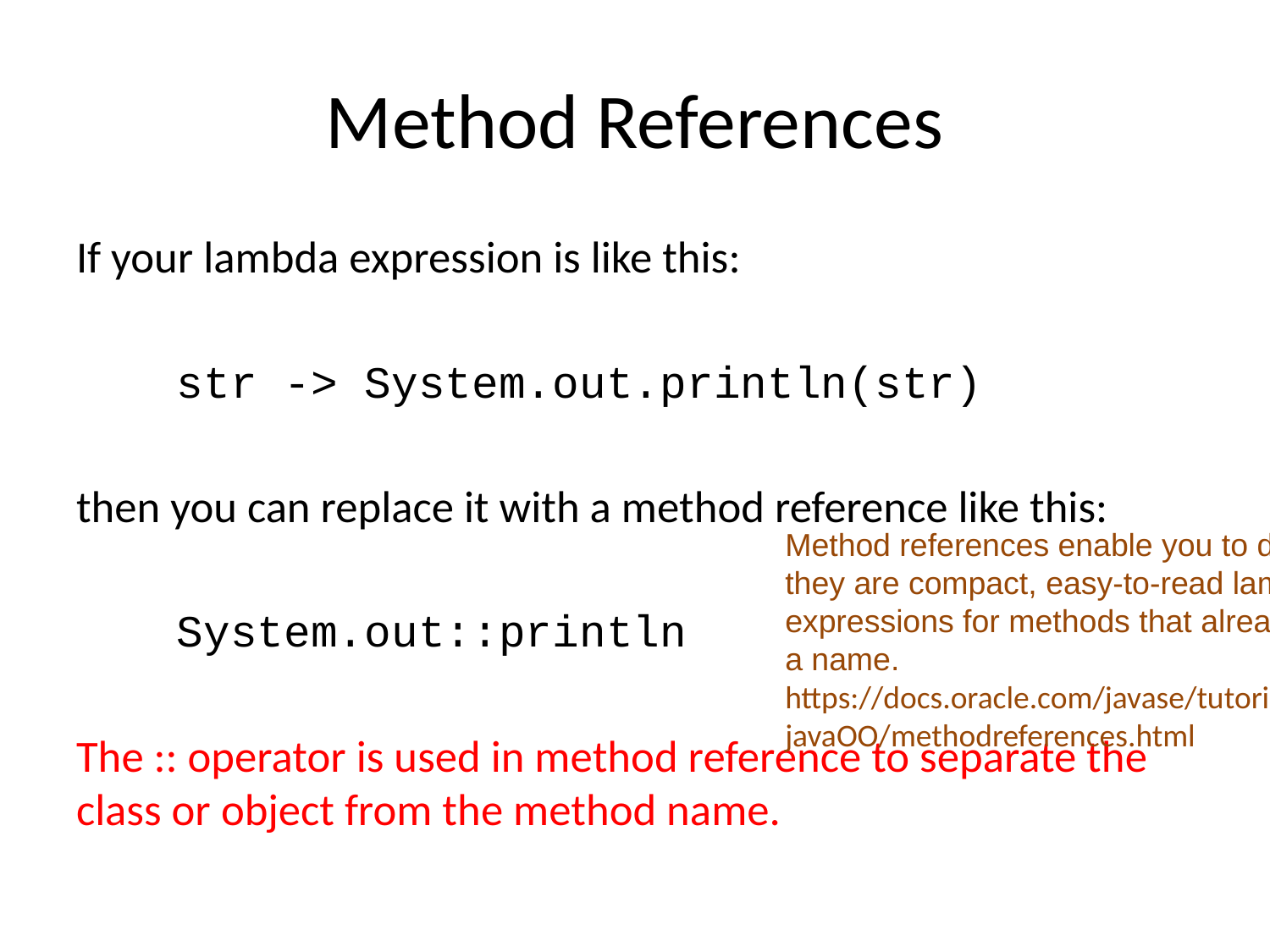

# Method References
If your lambda expression is like this:

	str -> System.out.println(str)

then you can replace it with a method reference like this:

	System.out::println

The :: operator is used in method reference to separate the class or object from the method name.

Method references enable you to do this; they are compact, easy-to-read lambda expressions for methods that already have a name.
https://docs.oracle.com/javase/tutorial/java/javaOO/methodreferences.html